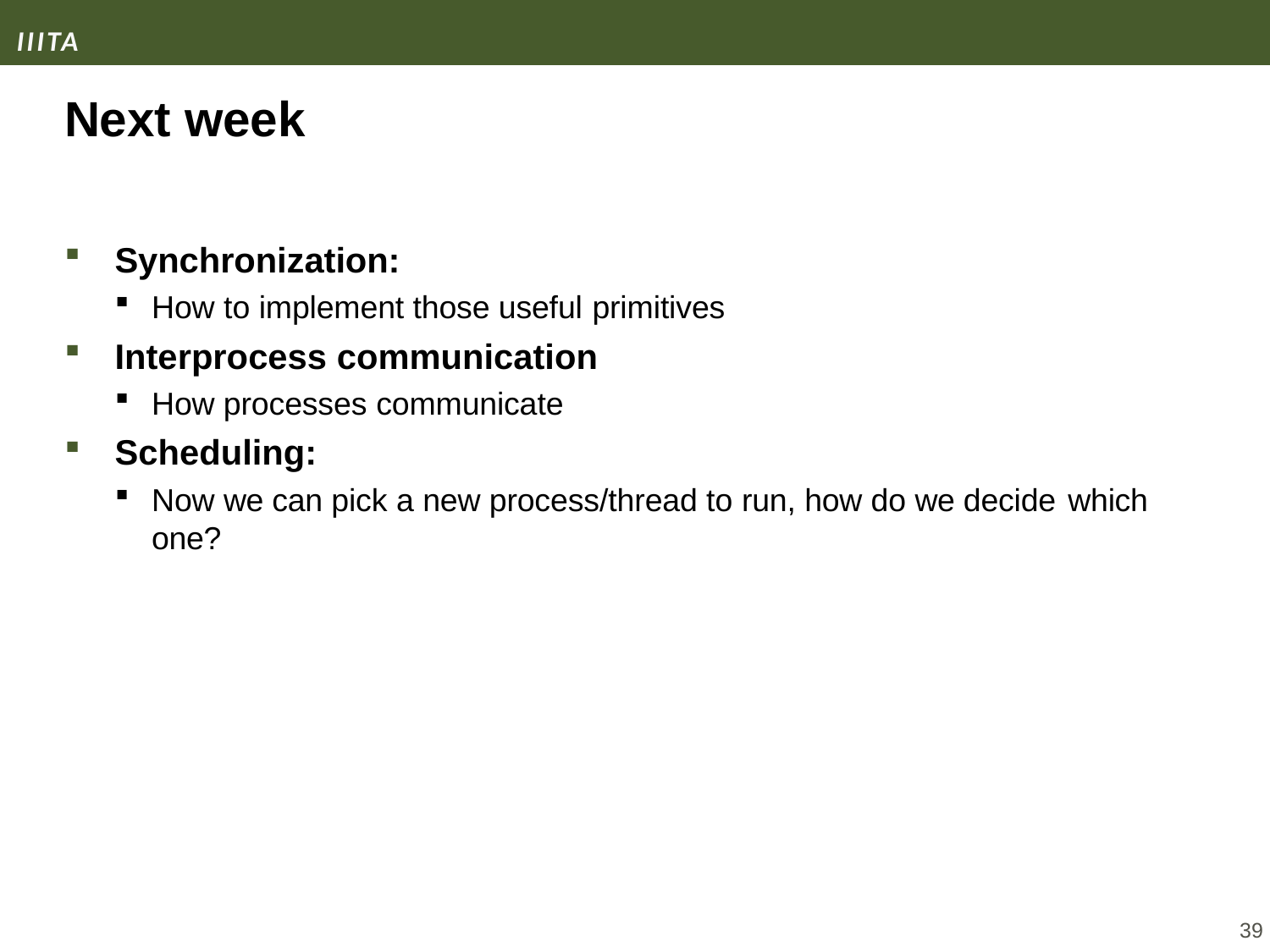

# Next week
Synchronization:
How to implement those useful primitives
Interprocess communication
How processes communicate
Scheduling:
Now we can pick a new process/thread to run, how do we decide which
one?
39